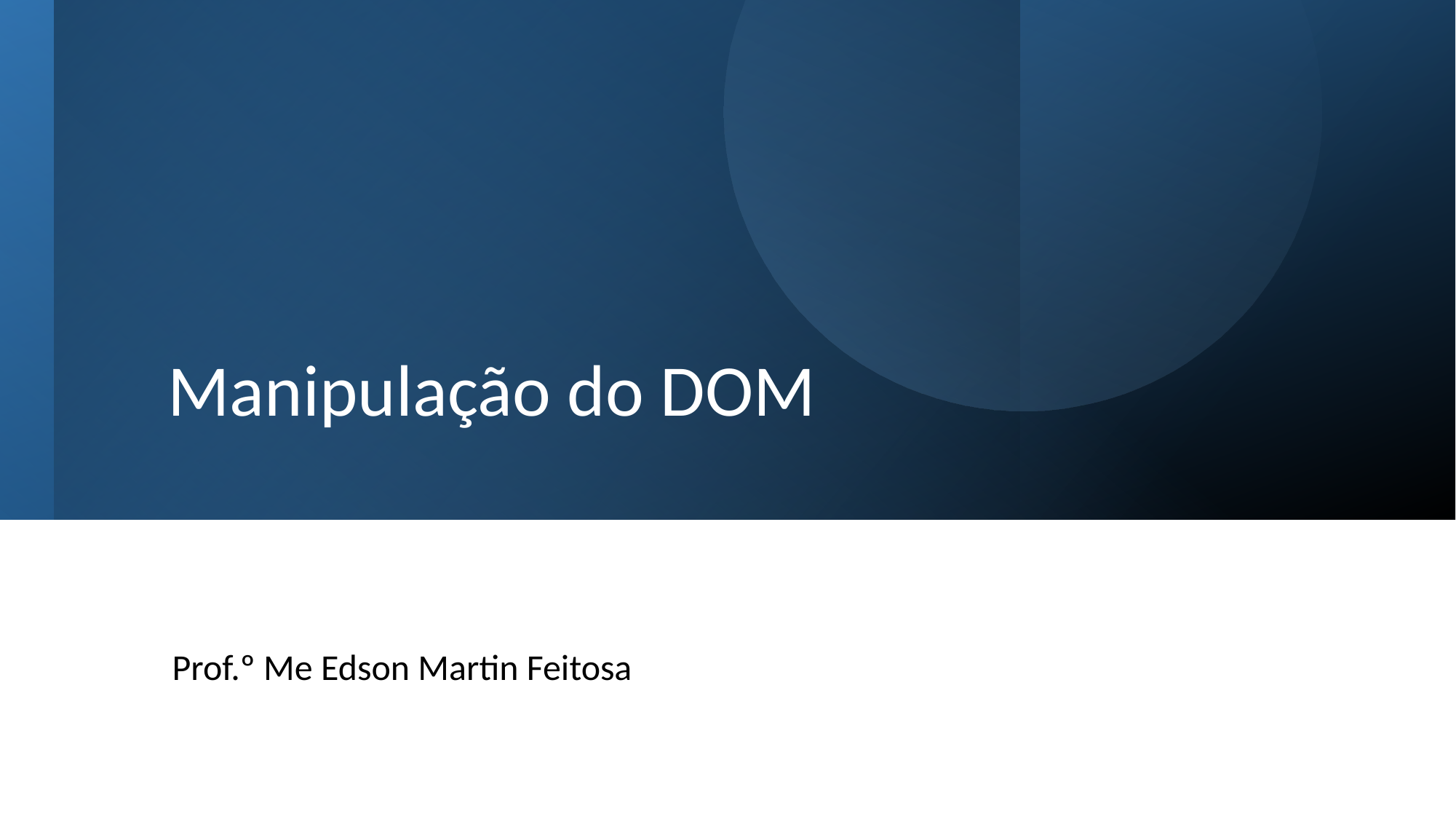

# Manipulação do DOM
Prof.º Me Edson Martin Feitosa